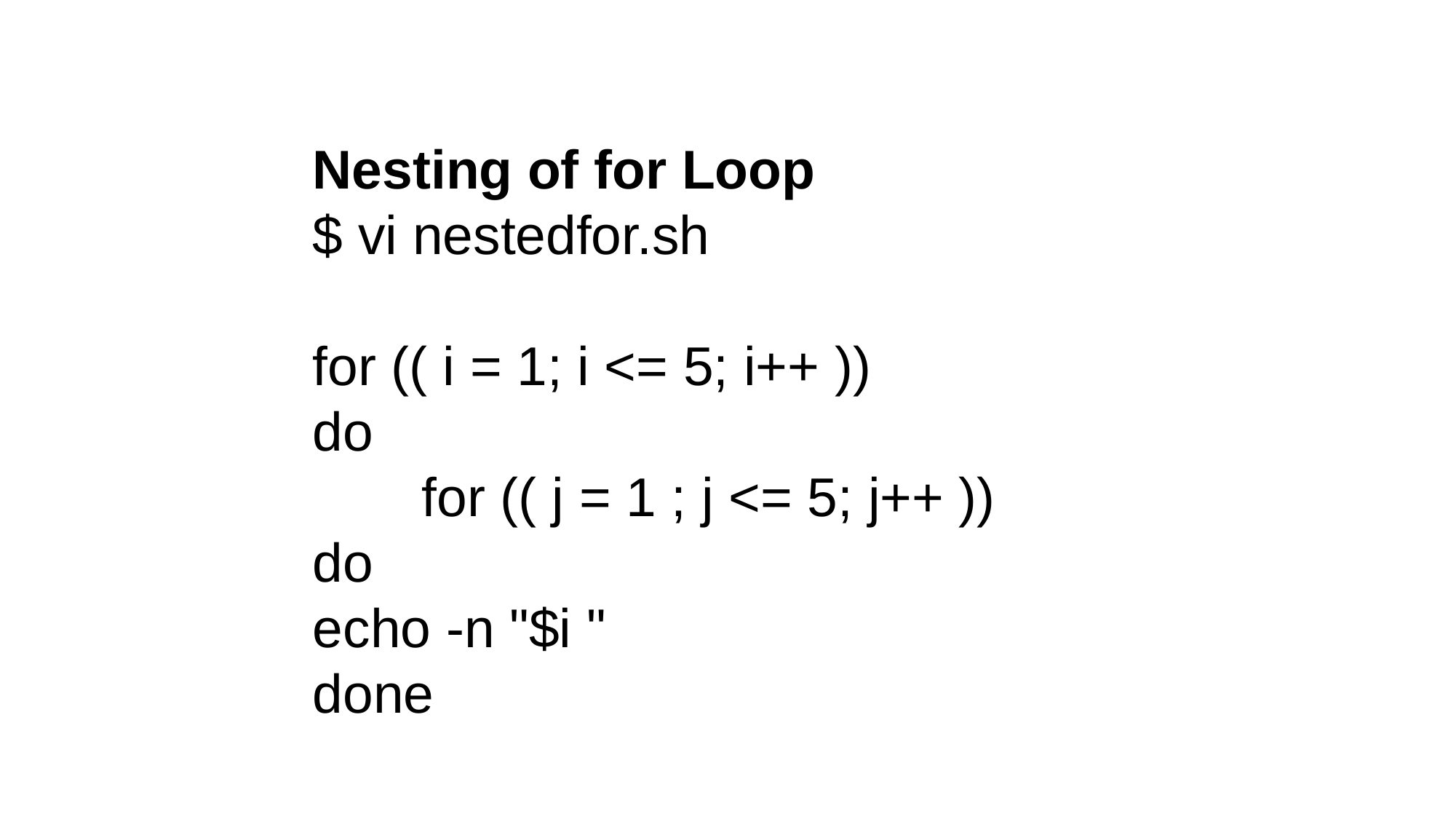

Nesting of for Loop
$ vi nestedfor.sh

for (( i = 1; i <= 5; i++ ))
do
	for (( j = 1 ; j <= 5; j++ ))
do
echo -n "$i "
done